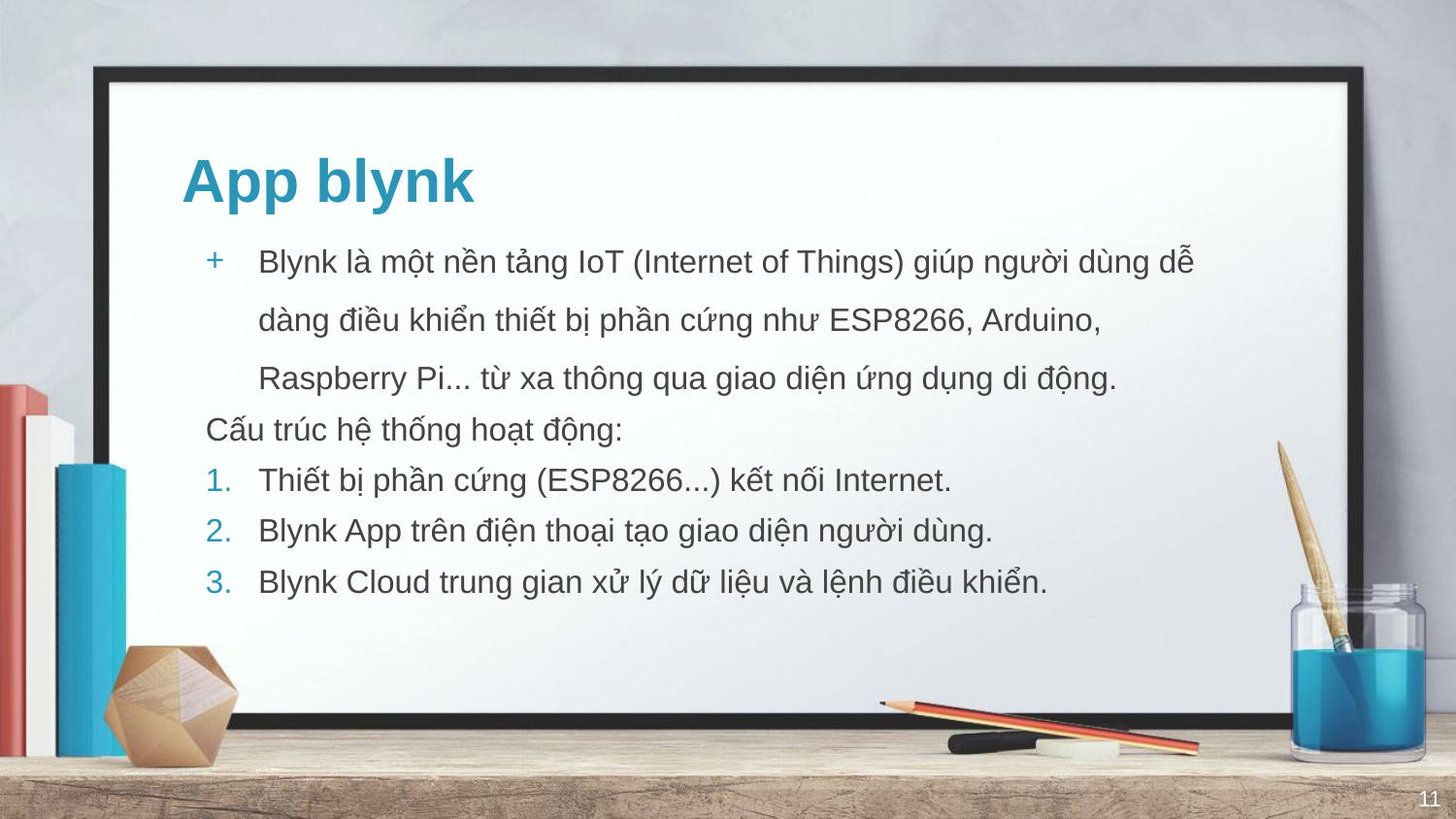

# App blynk
Blynk là một nền tảng IoT (Internet of Things) giúp người dùng dễ dàng điều khiển thiết bị phần cứng như ESP8266, Arduino, Raspberry Pi... từ xa thông qua giao diện ứng dụng di động.
Cấu trúc hệ thống hoạt động:
Thiết bị phần cứng (ESP8266...) kết nối Internet.
Blynk App trên điện thoại tạo giao diện người dùng.
Blynk Cloud trung gian xử lý dữ liệu và lệnh điều khiển.

11